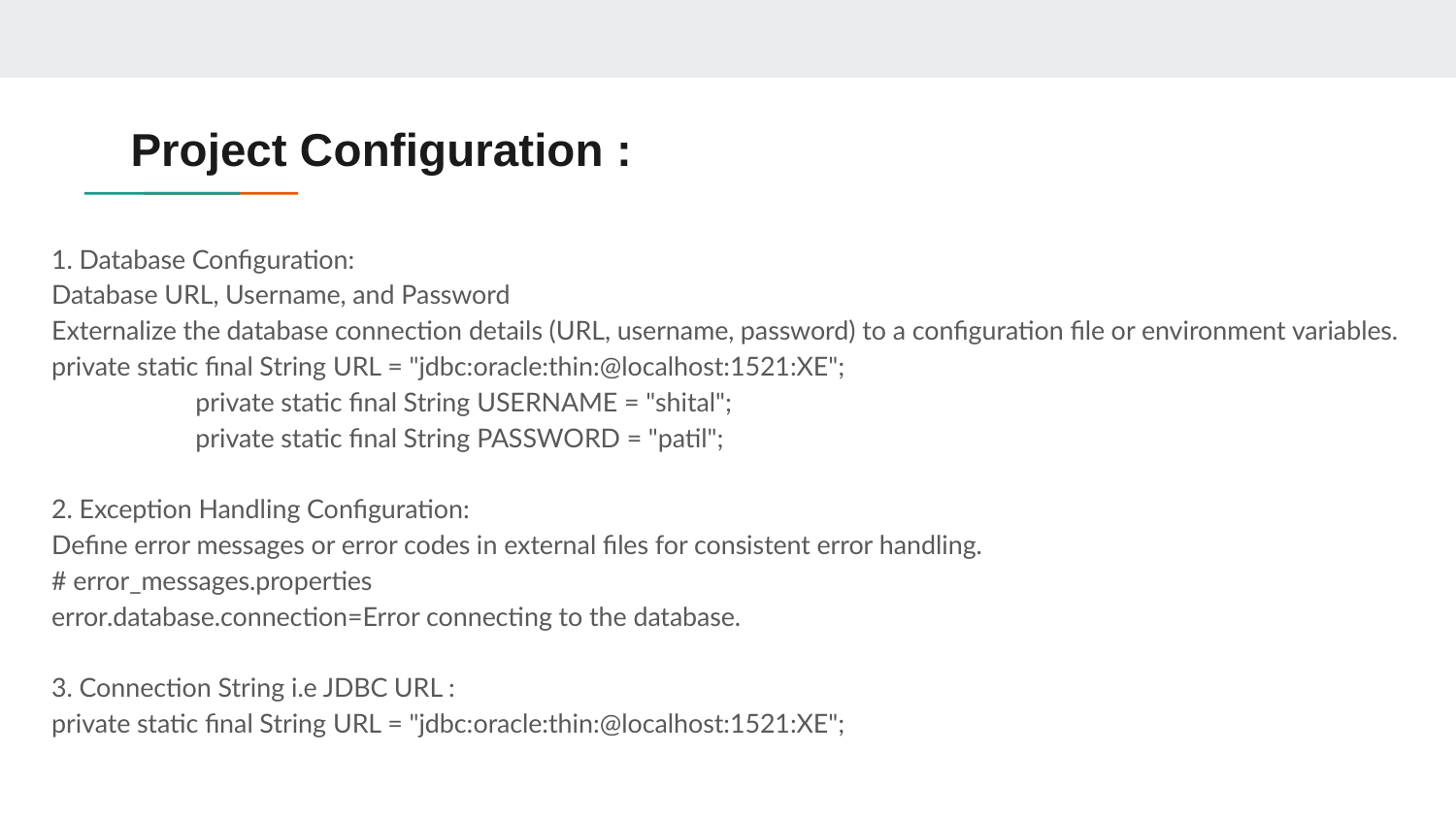

# Project Configuration :
1. Database Configuration:
Database URL, Username, and Password
Externalize the database connection details (URL, username, password) to a configuration file or environment variables.
private static final String URL = "jdbc:oracle:thin:@localhost:1521:XE";
	private static final String USERNAME = "shital";
	private static final String PASSWORD = "patil";

2. Exception Handling Configuration:
Define error messages or error codes in external files for consistent error handling.
# error_messages.properties
error.database.connection=Error connecting to the database.

3. Connection String i.e JDBC URL :
private static final String URL = "jdbc:oracle:thin:@localhost:1521:XE";